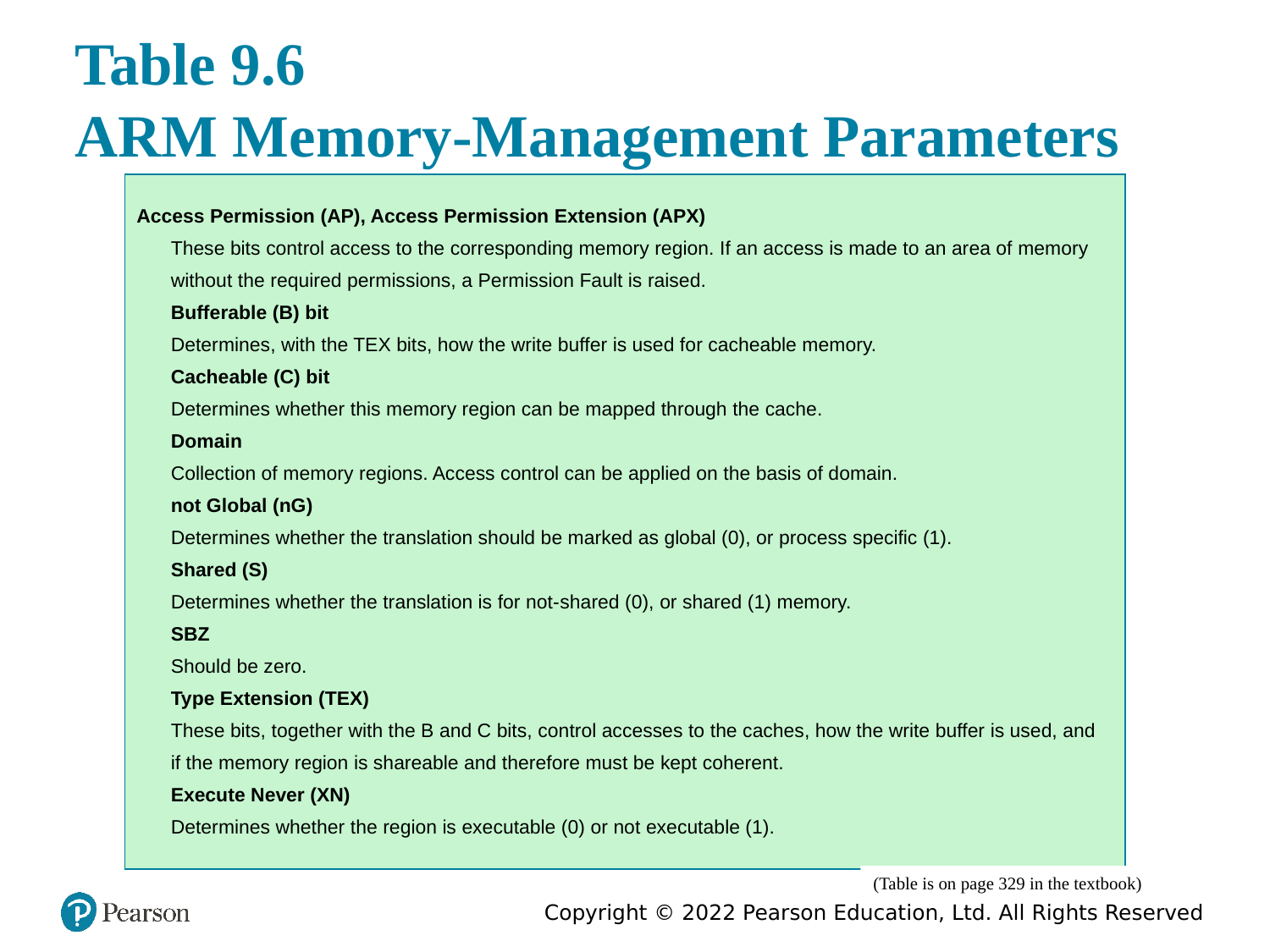

# Table 9.6 ARM Memory-Management Parameters
| Access Permission (AP), Access Permission Extension (APX) These bits control access to the corresponding memory region. If an access is made to an area of memory without the required permissions, a Permission Fault is raised. Bufferable (B) bit Determines, with the TEX bits, how the write buffer is used for cacheable memory. Cacheable (C) bit Determines whether this memory region can be mapped through the cache. Domain Collection of memory regions. Access control can be applied on the basis of domain. not Global (nG) Determines whether the translation should be marked as global (0), or process specific (1). Shared (S) Determines whether the translation is for not-shared (0), or shared (1) memory. SBZ Should be zero. Type Extension (TEX) These bits, together with the B and C bits, control accesses to the caches, how the write buffer is used, and if the memory region is shareable and therefore must be kept coherent. Execute Never (XN) Determines whether the region is executable (0) or not executable (1). |
| --- |
(Table is on page 329 in the textbook)